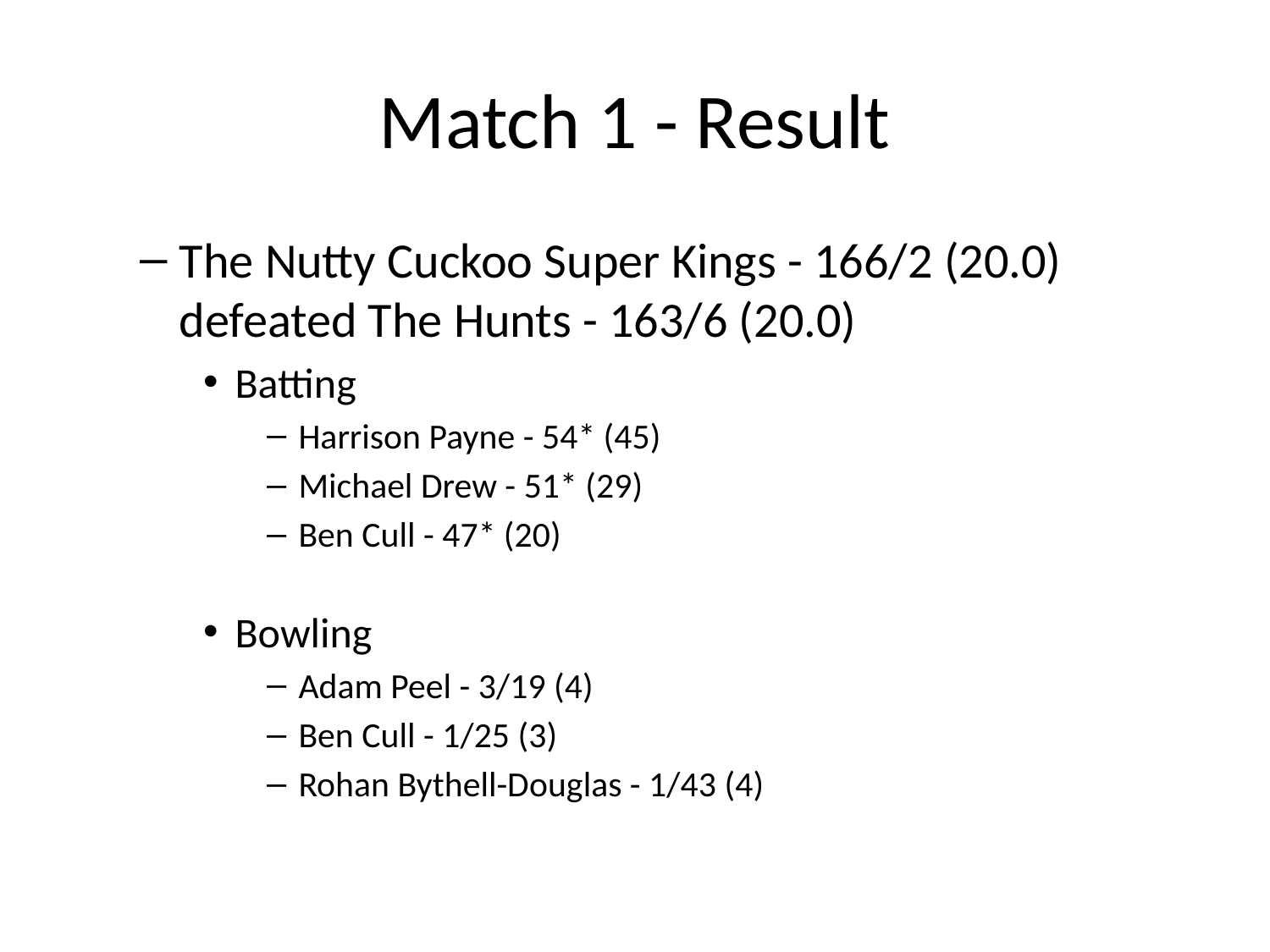

# Match 1 - Result
The Nutty Cuckoo Super Kings - 166/2 (20.0) defeated The Hunts - 163/6 (20.0)
Batting
Harrison Payne - 54* (45)
Michael Drew - 51* (29)
Ben Cull - 47* (20)
Bowling
Adam Peel - 3/19 (4)
Ben Cull - 1/25 (3)
Rohan Bythell-Douglas - 1/43 (4)